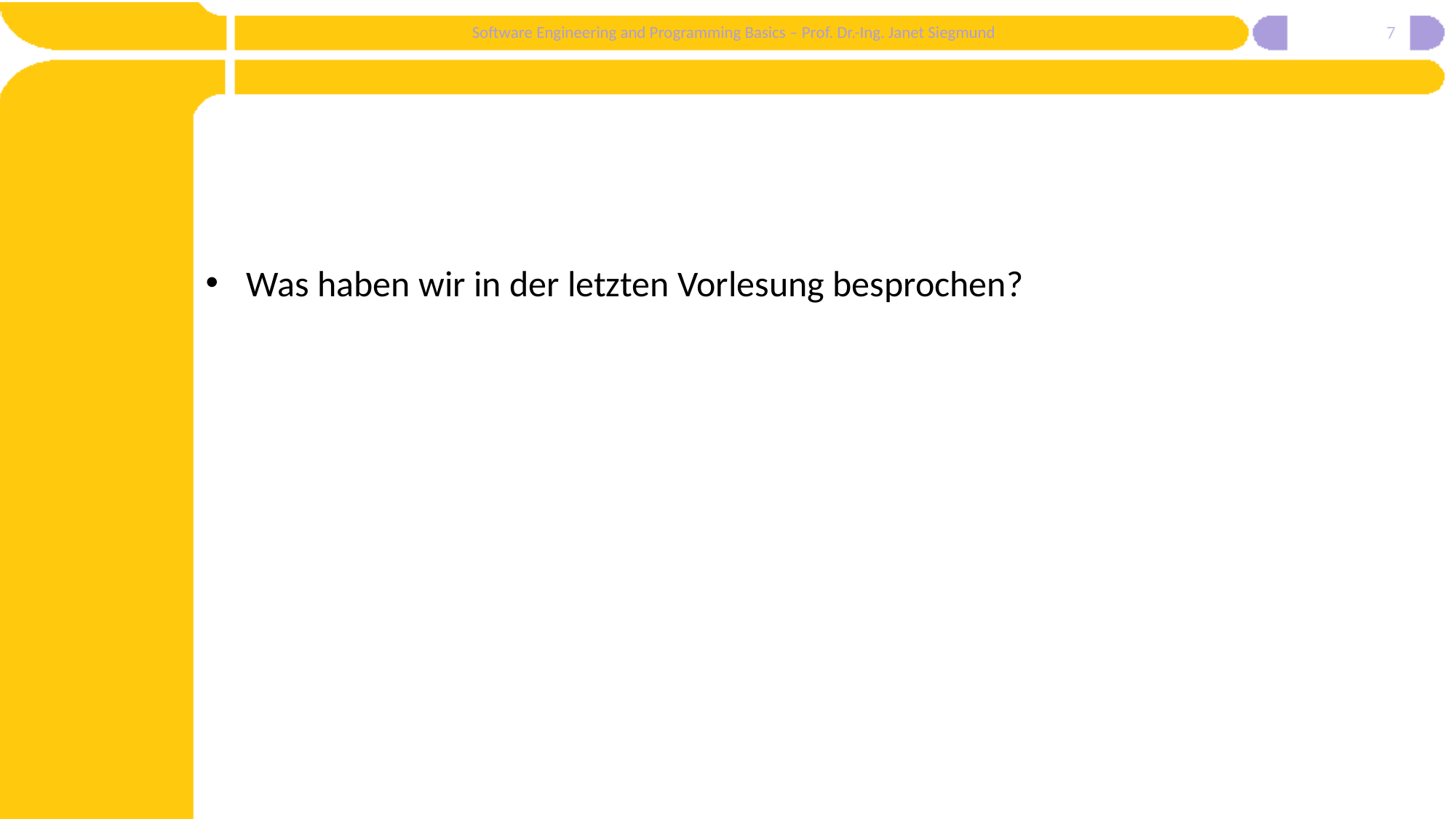

7
#
Was haben wir in der letzten Vorlesung besprochen?